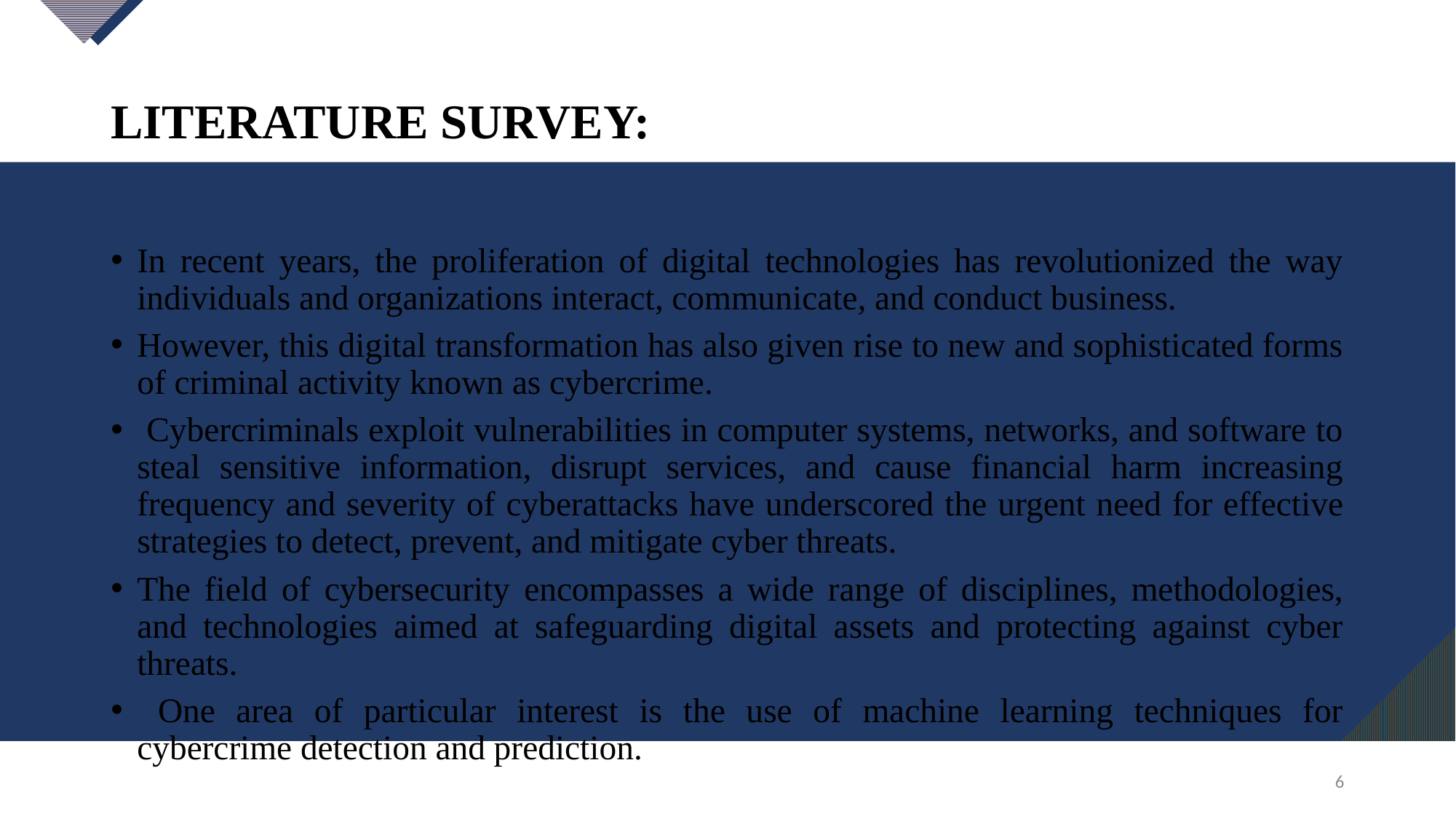

# LITERATURE SURVEY:

In recent years, the proliferation of digital technologies has revolutionized the way individuals and organizations interact, communicate, and conduct business.
However, this digital transformation has also given rise to new and sophisticated forms of criminal activity known as cybercrime.
 Cybercriminals exploit vulnerabilities in computer systems, networks, and software to steal sensitive information, disrupt services, and cause financial harm increasing frequency and severity of cyberattacks have underscored the urgent need for effective strategies to detect, prevent, and mitigate cyber threats.
The field of cybersecurity encompasses a wide range of disciplines, methodologies, and technologies aimed at safeguarding digital assets and protecting against cyber threats.
 One area of particular interest is the use of machine learning techniques for cybercrime detection and prediction.

6